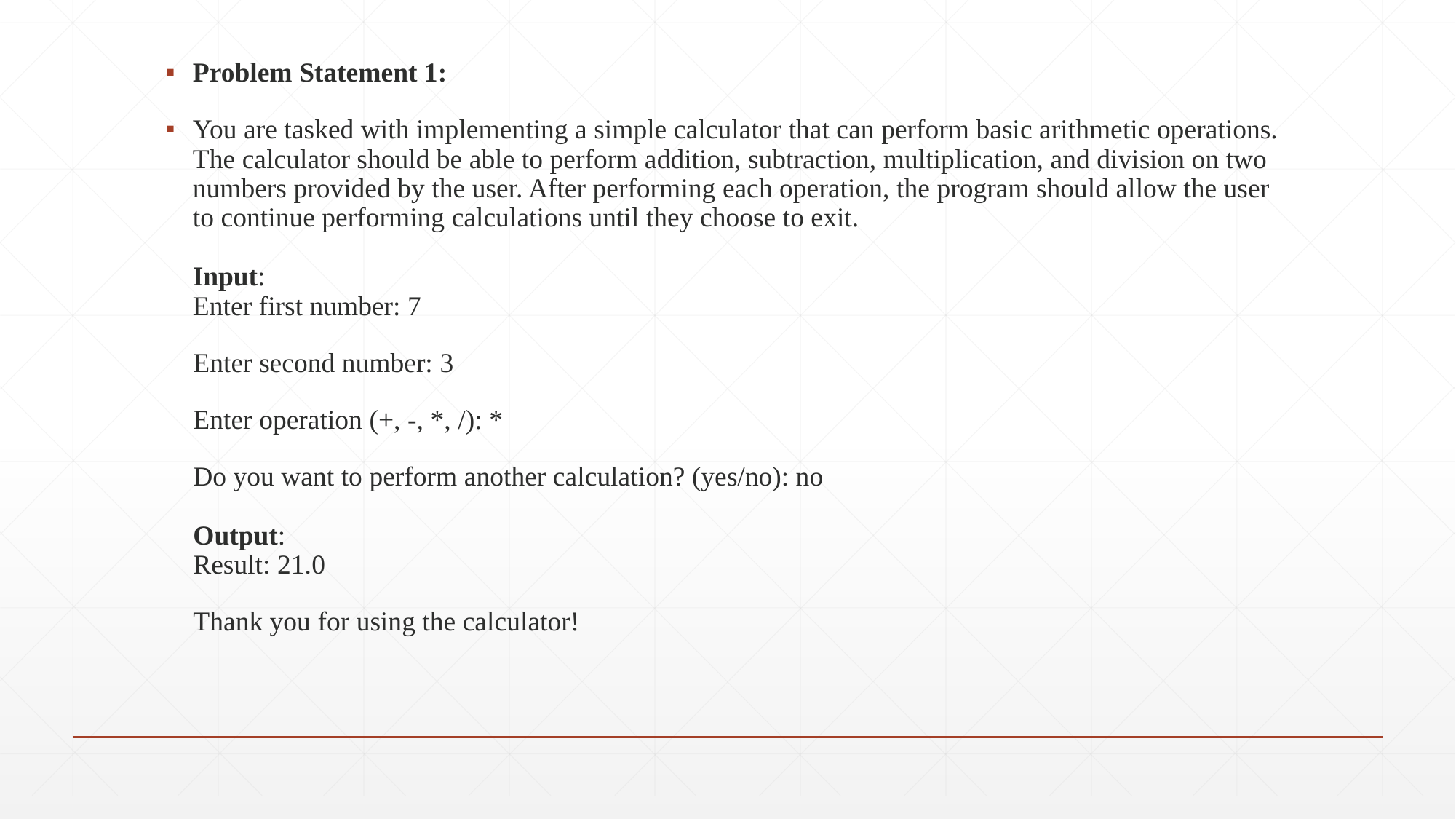

Problem Statement 1:
You are tasked with implementing a simple calculator that can perform basic arithmetic operations. The calculator should be able to perform addition, subtraction, multiplication, and division on two numbers provided by the user. After performing each operation, the program should allow the user to continue performing calculations until they choose to exit.
Input:
Enter first number: 7
    Enter second number: 3
    Enter operation (+, -, *, /): *
    Do you want to perform another calculation? (yes/no): no
    Output:
    Result: 21.0
    Thank you for using the calculator!